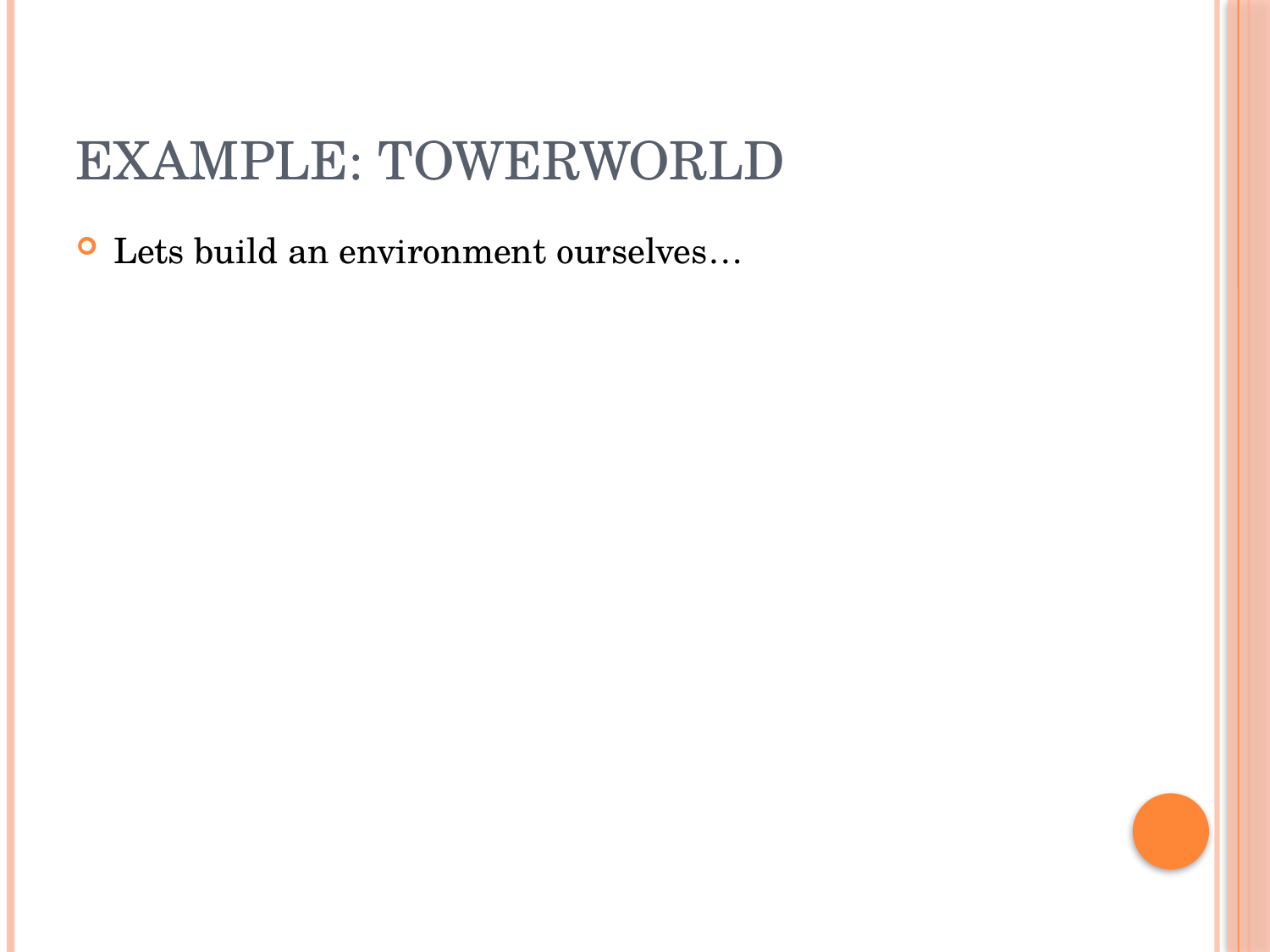

# Example: TowerWorld
Lets build an environment ourselves…